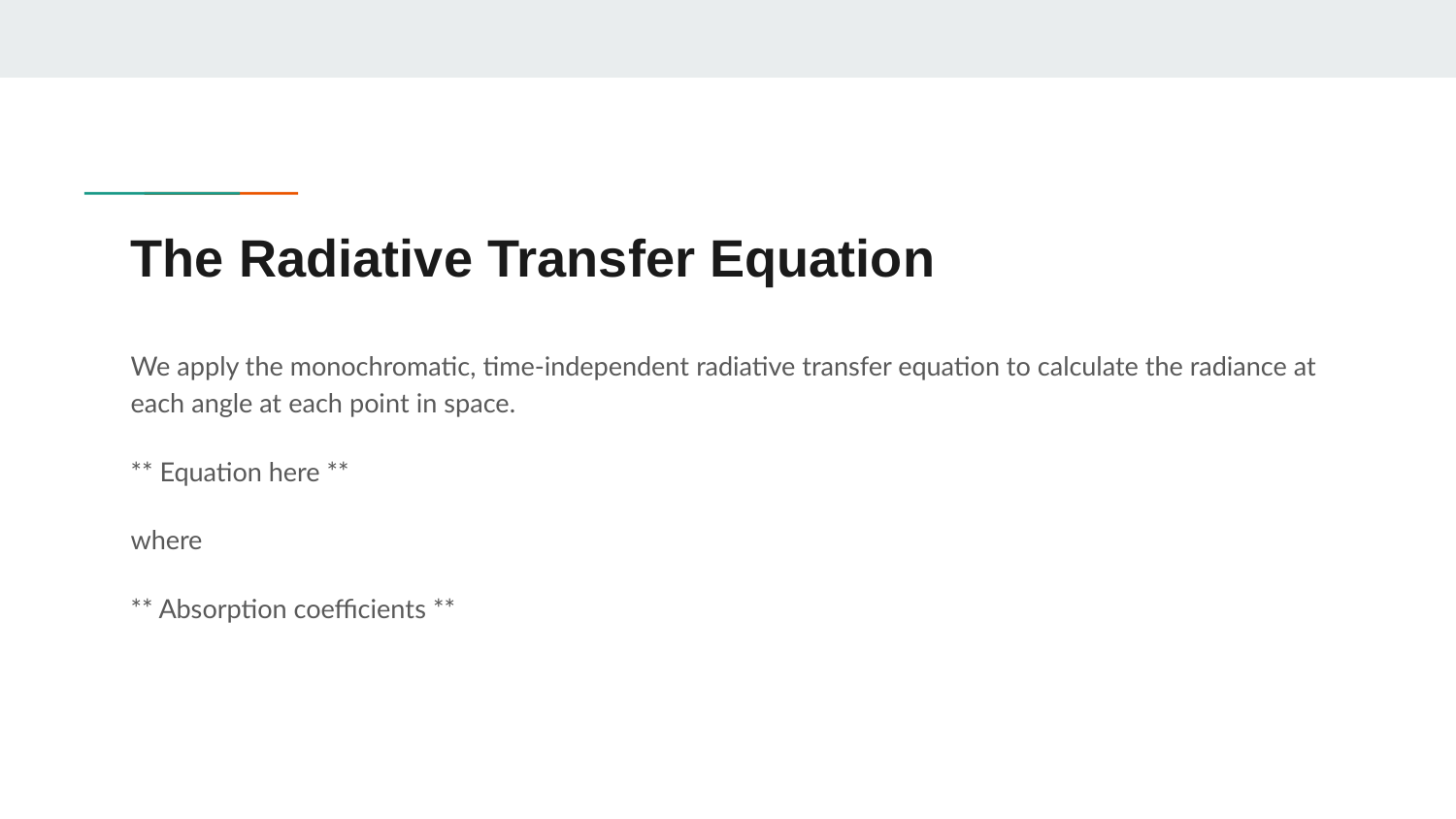

# The Radiative Transfer Equation
We apply the monochromatic, time-independent radiative transfer equation to calculate the radiance at each angle at each point in space.
** Equation here **
where
** Absorption coefficients **